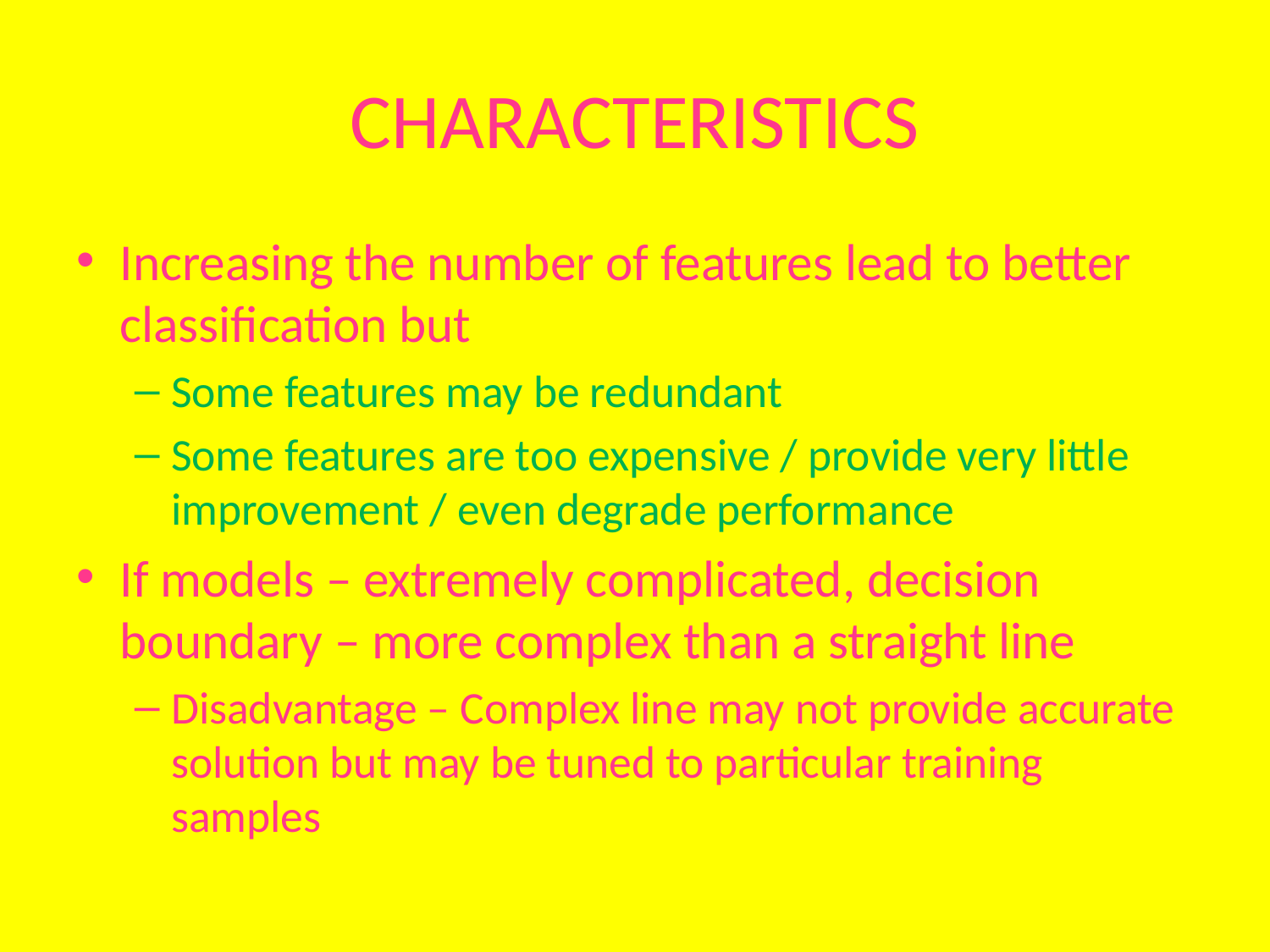

# CHARACTERISTICS
Increasing the number of features lead to better classification but
Some features may be redundant
Some features are too expensive / provide very little improvement / even degrade performance
If models – extremely complicated, decision boundary – more complex than a straight line
Disadvantage – Complex line may not provide accurate solution but may be tuned to particular training samples